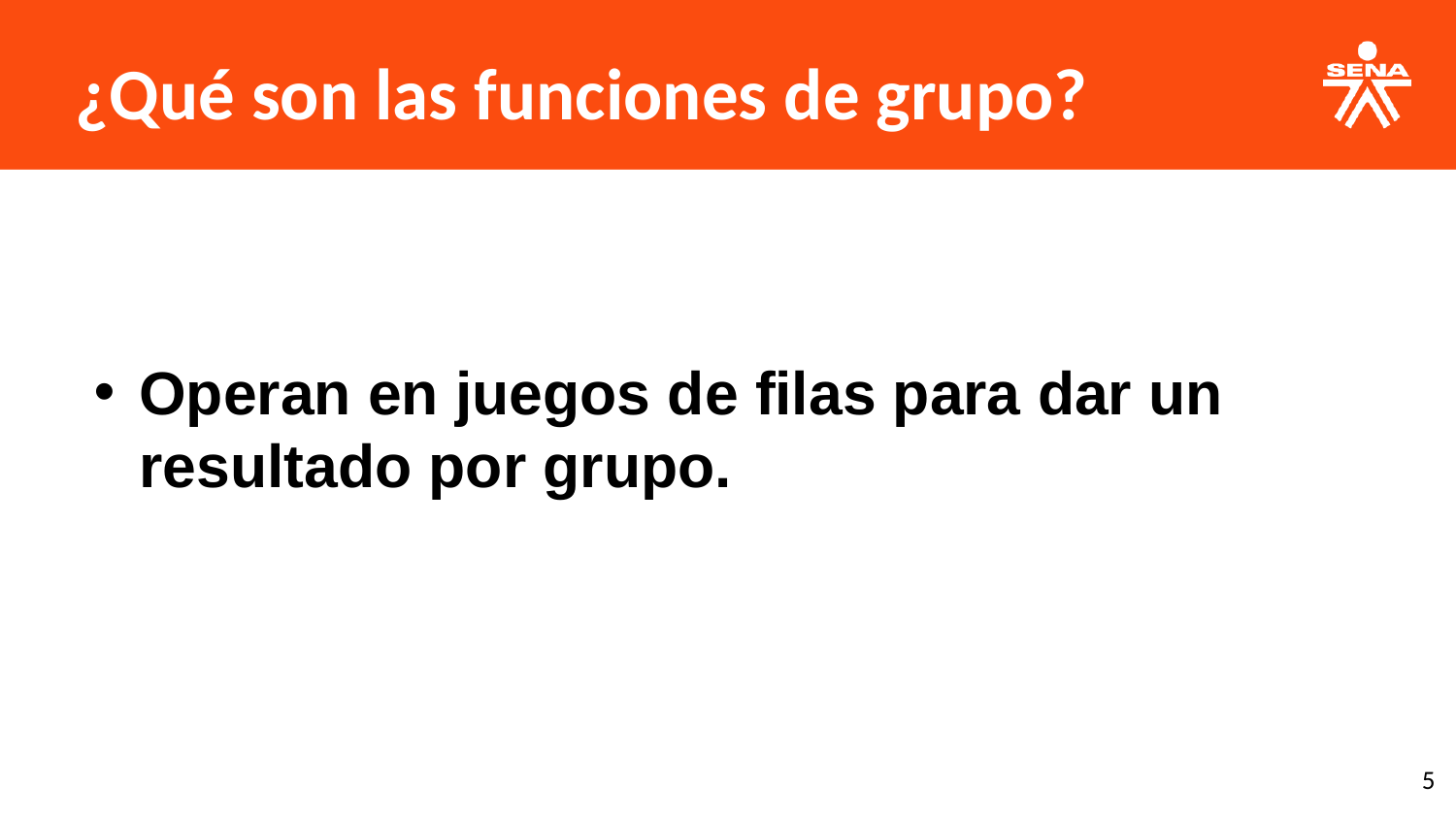

¿Qué son las funciones de grupo?

Operan en juegos de filas para dar un resultado por grupo.

5